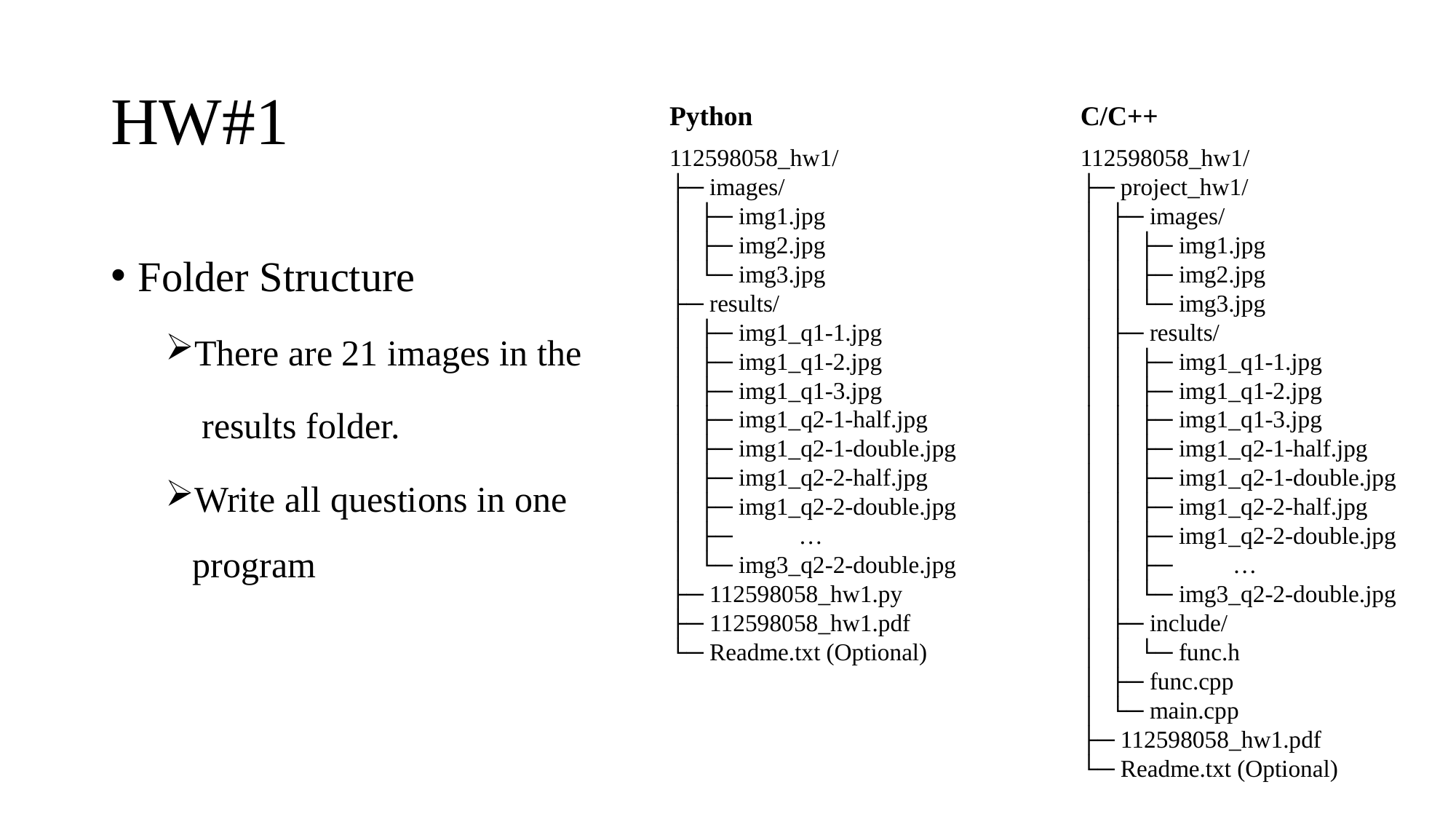

# HW#1
Python
C/C++
112598058_hw1/
├─ images/
│  ├─ img1.jpg
│  ├─ img2.jpg
│  └─ img3.jpg
├─ results/
│  ├─ img1_q1-1.jpg
│  ├─ img1_q1-2.jpg
│  ├─ img1_q1-3.jpg
│  ├─ img1_q2-1-half.jpg
│  ├─ img1_q2-1-double.jpg
│  ├─ img1_q2-2-half.jpg
│  ├─ img1_q2-2-double.jpg
│  ├─           …
│  └─ img3_q2-2-double.jpg
├─ 112598058_hw1.py
├─ 112598058_hw1.pdf
└─ Readme.txt (Optional)
112598058_hw1/
├─ project_hw1/
│  ├─ images/
│  │  ├─ img1.jpg
│  │  ├─ img2.jpg
│  │  └─ img3.jpg
│  ├─ results/
│  │  ├─ img1_q1-1.jpg
│  │  ├─ img1_q1-2.jpg
│  │  ├─ img1_q1-3.jpg
│  │  ├─ img1_q2-1-half.jpg
│  │  ├─ img1_q2-1-double.jpg
│  │  ├─ img1_q2-2-half.jpg
│  │  ├─ img1_q2-2-double.jpg
│  │  ├─          …
│  │  └─ img3_q2-2-double.jpg
│  ├─ include/
│  │  └─ func.h
│  ├─ func.cpp
│  └─ main.cpp
├─ 112598058_hw1.pdf
└─ Readme.txt (Optional)
Folder Structure
There are 21 images in the
    results folder.
Write all questions in one program